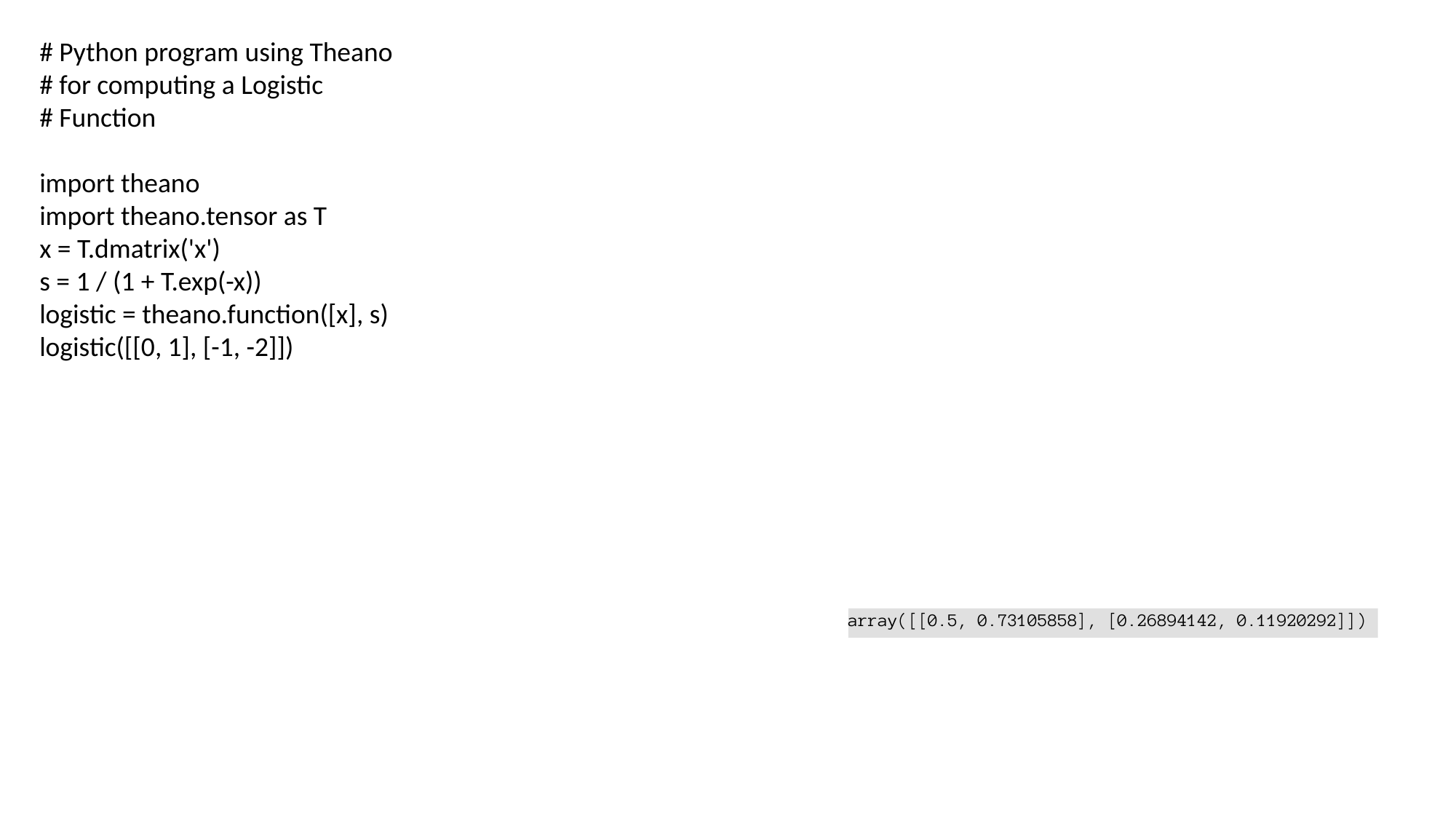

# Python program using Theano
# for computing a Logistic
# Function

import theano
import theano.tensor as T
x = T.dmatrix('x')
s = 1 / (1 + T.exp(-x))
logistic = theano.function([x], s)
logistic([[0, 1], [-1, -2]])
array([[0.5, 0.73105858], [0.26894142, 0.11920292]])